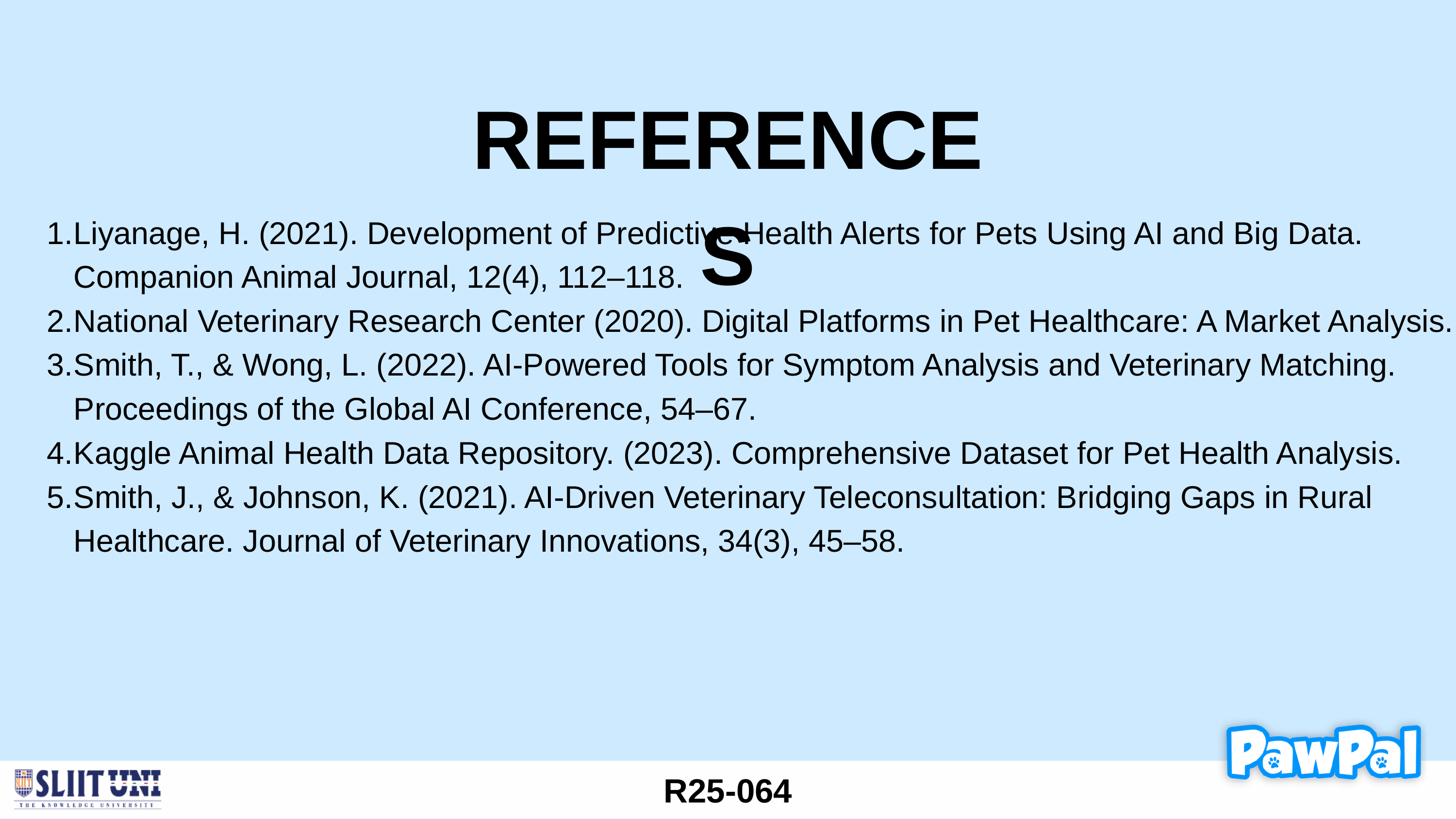

REFERENCES
Liyanage, H. (2021). Development of Predictive Health Alerts for Pets Using AI and Big Data. Companion Animal Journal, 12(4), 112–118.
National Veterinary Research Center (2020). Digital Platforms in Pet Healthcare: A Market Analysis.
Smith, T., & Wong, L. (2022). AI-Powered Tools for Symptom Analysis and Veterinary Matching. Proceedings of the Global AI Conference, 54–67.
Kaggle Animal Health Data Repository. (2023). Comprehensive Dataset for Pet Health Analysis.
Smith, J., & Johnson, K. (2021). AI-Driven Veterinary Teleconsultation: Bridging Gaps in Rural Healthcare. Journal of Veterinary Innovations, 34(3), 45–58.

R25-064